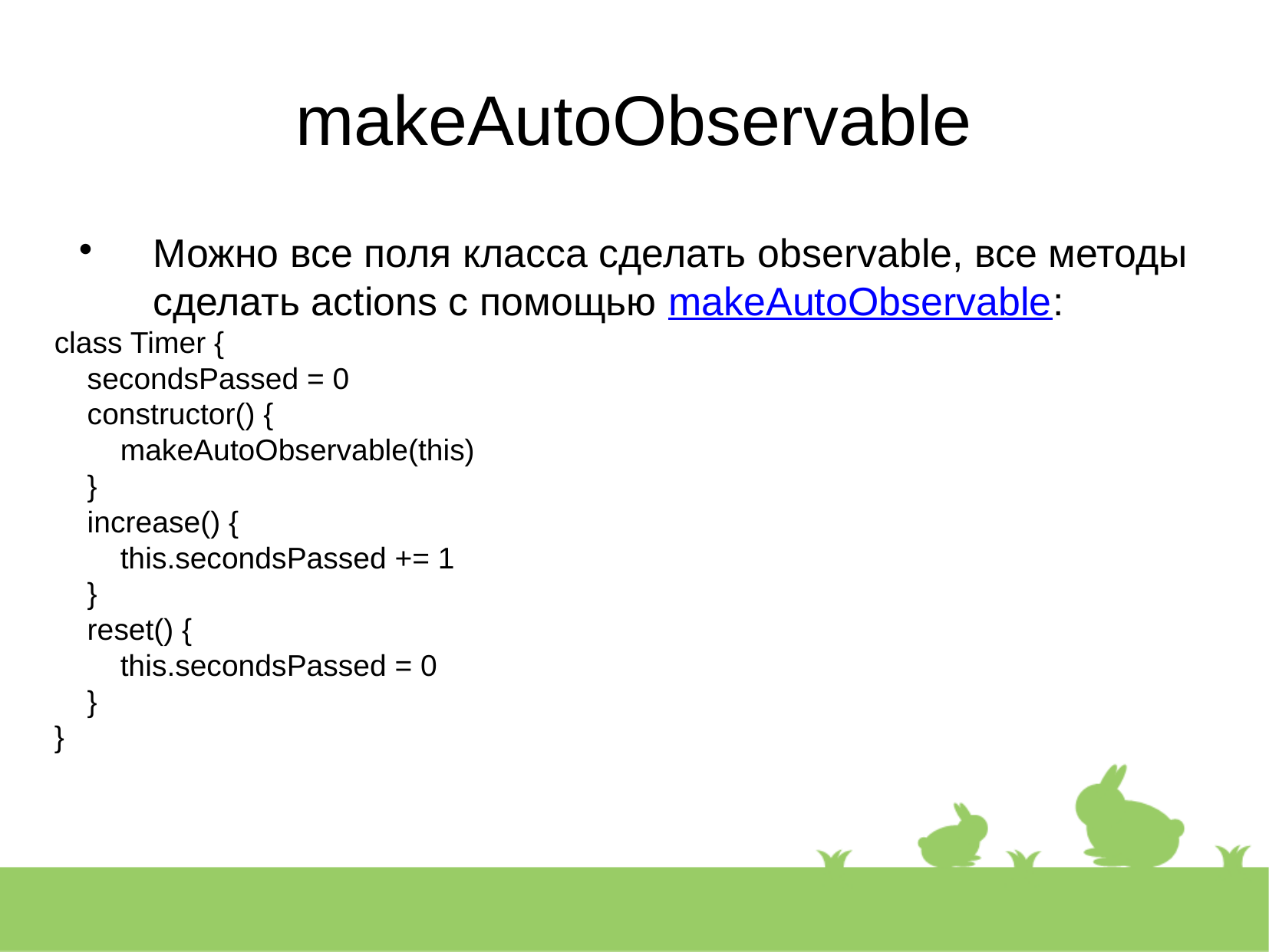

makeAutoObservable
Можно все поля класса сделать observable, все методы сделать actions c помощью makeAutoObservable:
class Timer {
    secondsPassed = 0
    constructor() {
        makeAutoObservable(this)
    }
    increase() {
        this.secondsPassed += 1
    }
    reset() {
        this.secondsPassed = 0
    }
}